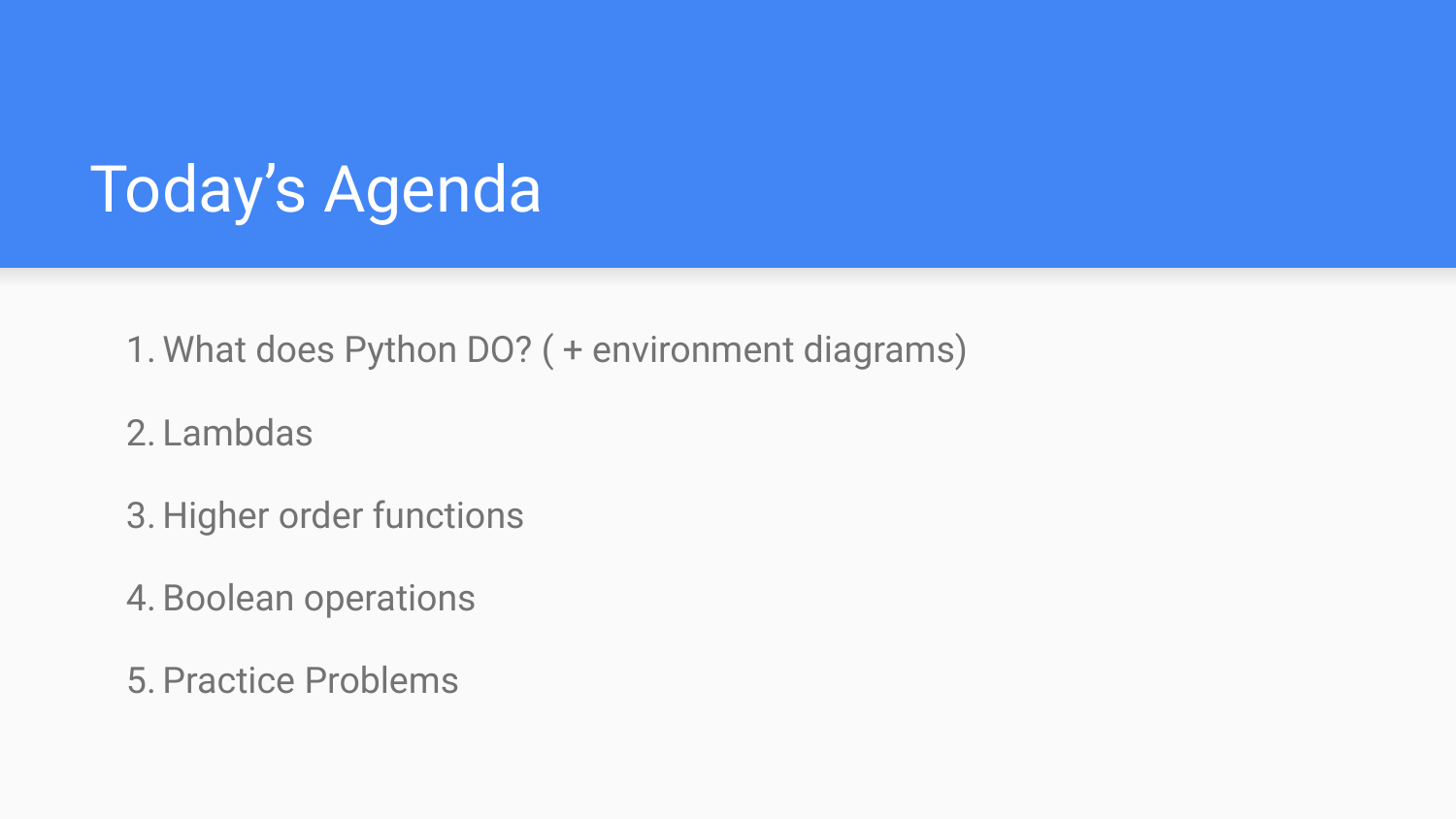

# Today’s Agenda
What does Python DO? ( + environment diagrams)
Lambdas
Higher order functions
Boolean operations
Practice Problems